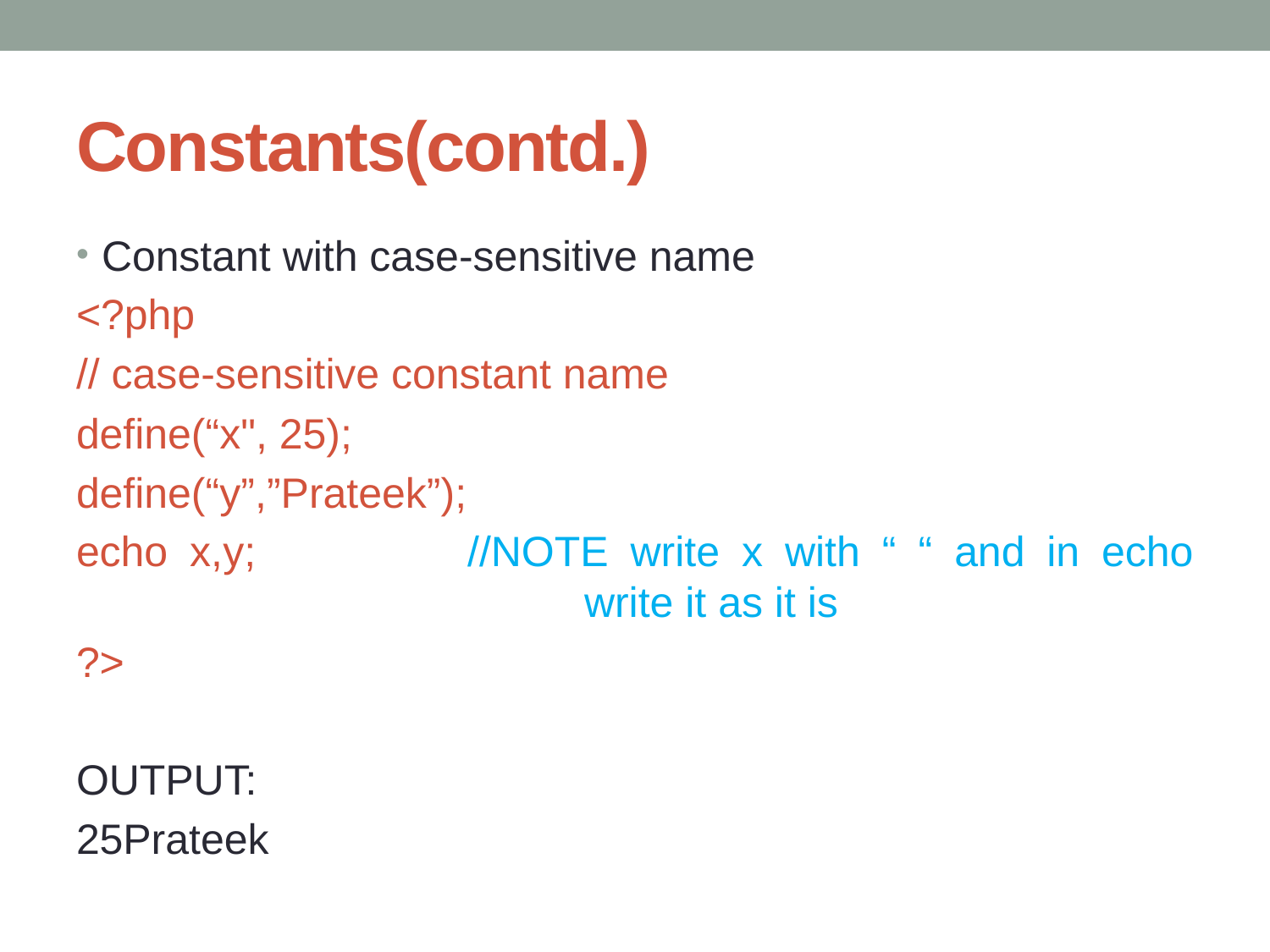

# Constants(contd.)
Constant with case-sensitive name
<?php
// case-sensitive constant name
define(“x", 25);
define(“y”,”Prateek”);
echo x,y;		//NOTE write x with “ “ and in echo 				write it as it is
?>

OUTPUT:
25Prateek